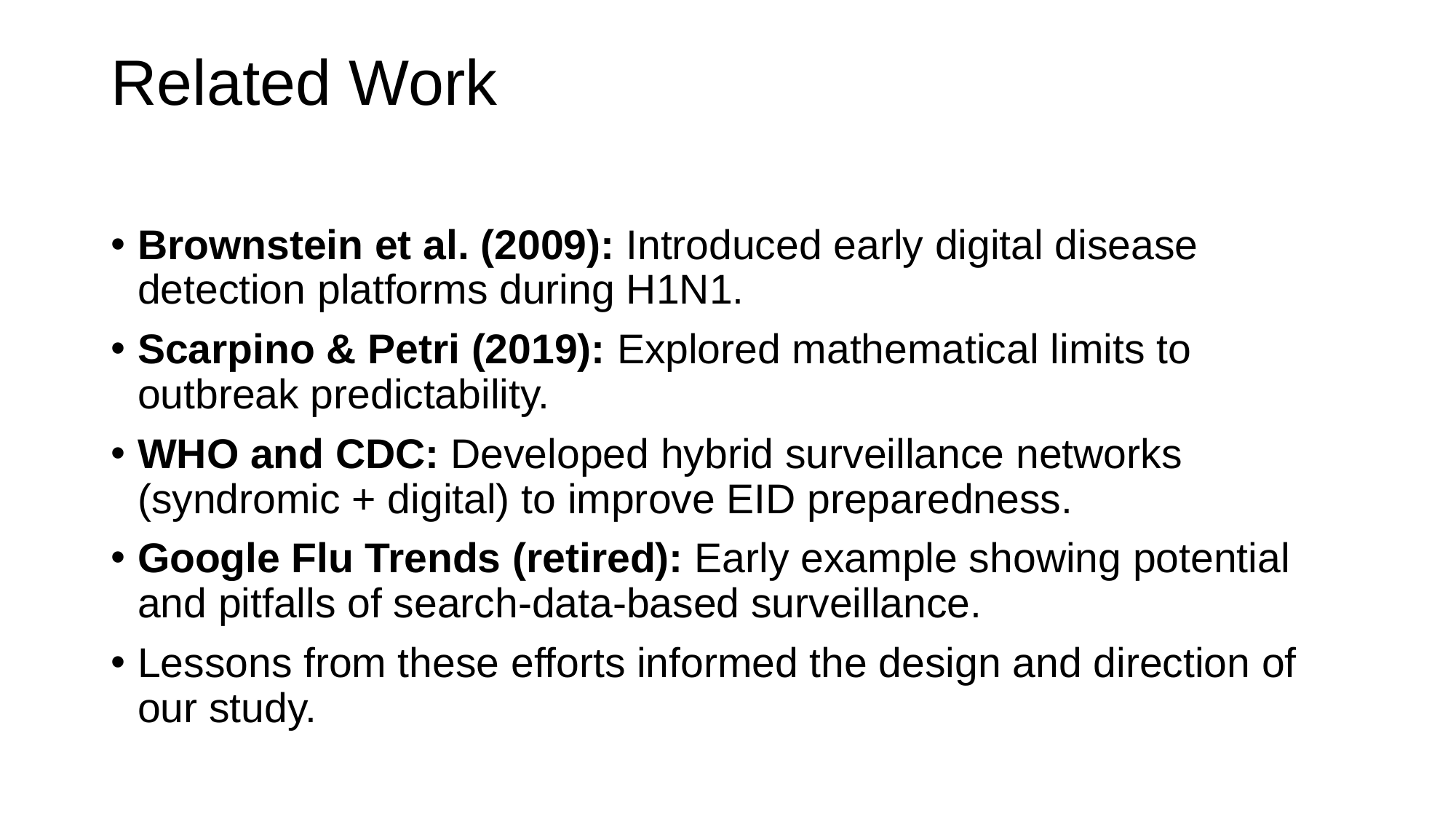

# Related Work
Brownstein et al. (2009): Introduced early digital disease detection platforms during H1N1.
Scarpino & Petri (2019): Explored mathematical limits to outbreak predictability.
WHO and CDC: Developed hybrid surveillance networks (syndromic + digital) to improve EID preparedness.
Google Flu Trends (retired): Early example showing potential and pitfalls of search-data-based surveillance.
Lessons from these efforts informed the design and direction of our study.